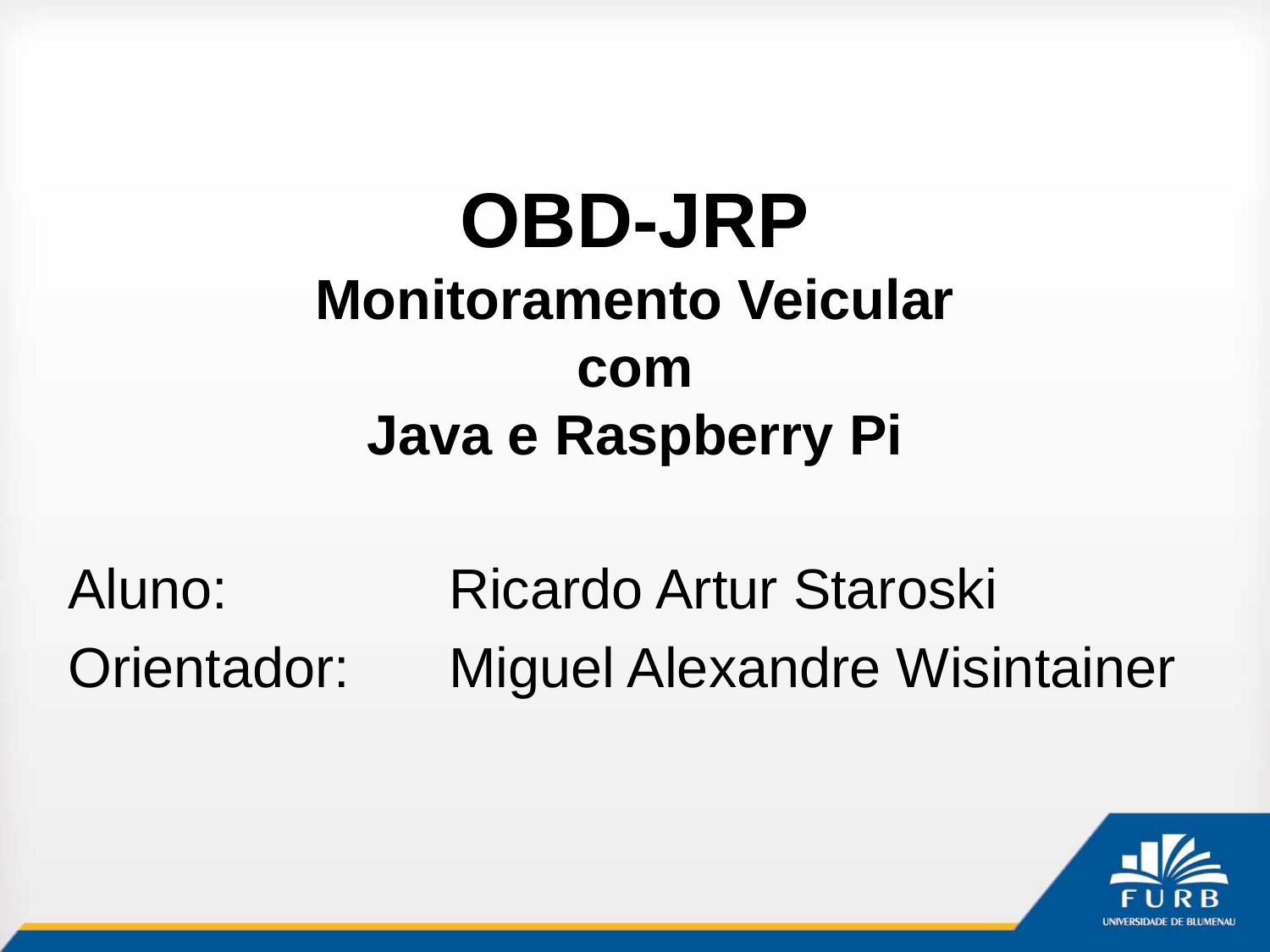

# OBD-JRP Monitoramento Veicular com Java e Raspberry Pi
Aluno:		Ricardo Artur Staroski
Orientador:	Miguel Alexandre Wisintainer